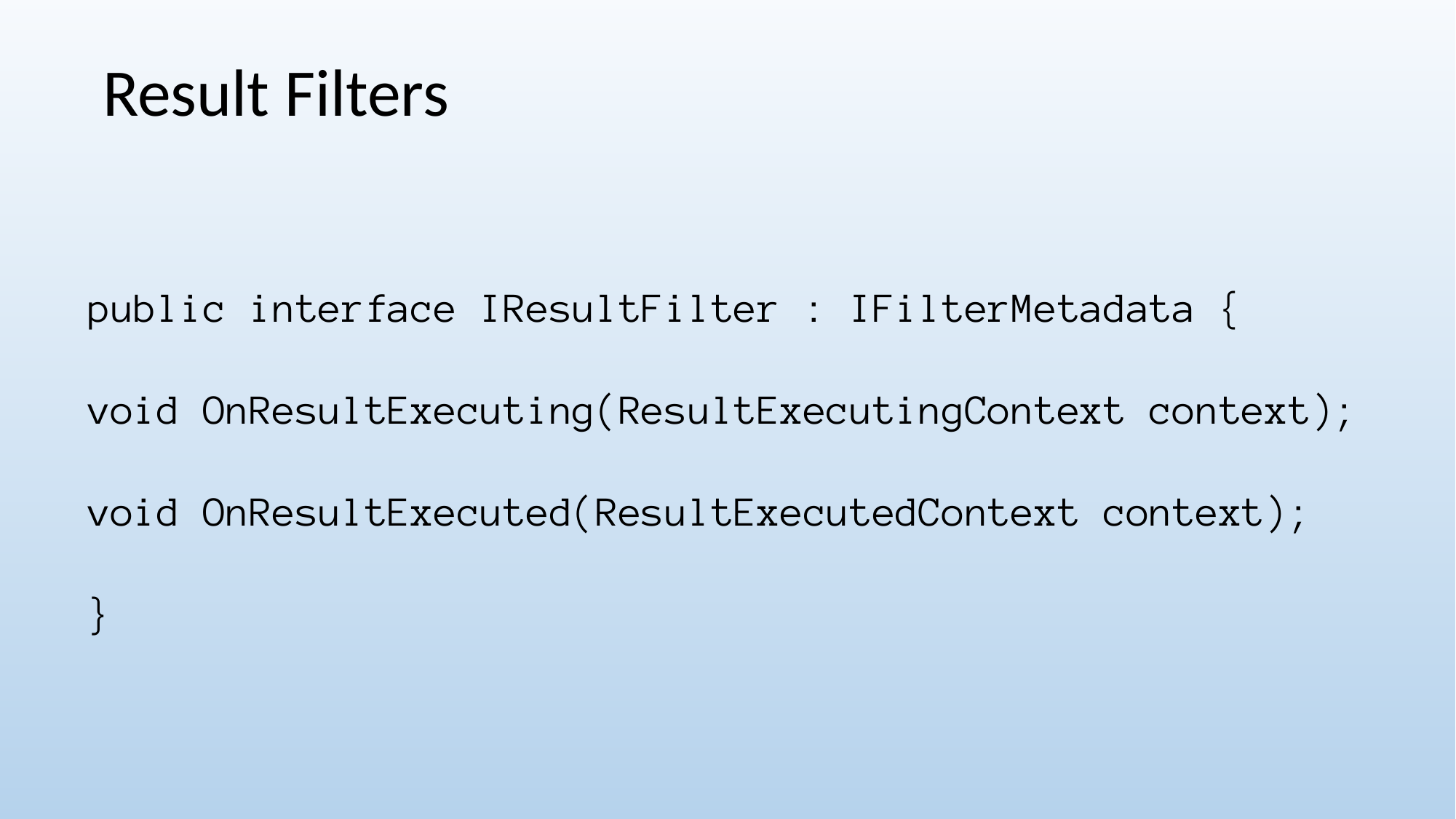

# Result Filters
public interface IResultFilter : IFilterMetadata {

void OnResultExecuting(ResultExecutingContext context);

void OnResultExecuted(ResultExecutedContext context);

}